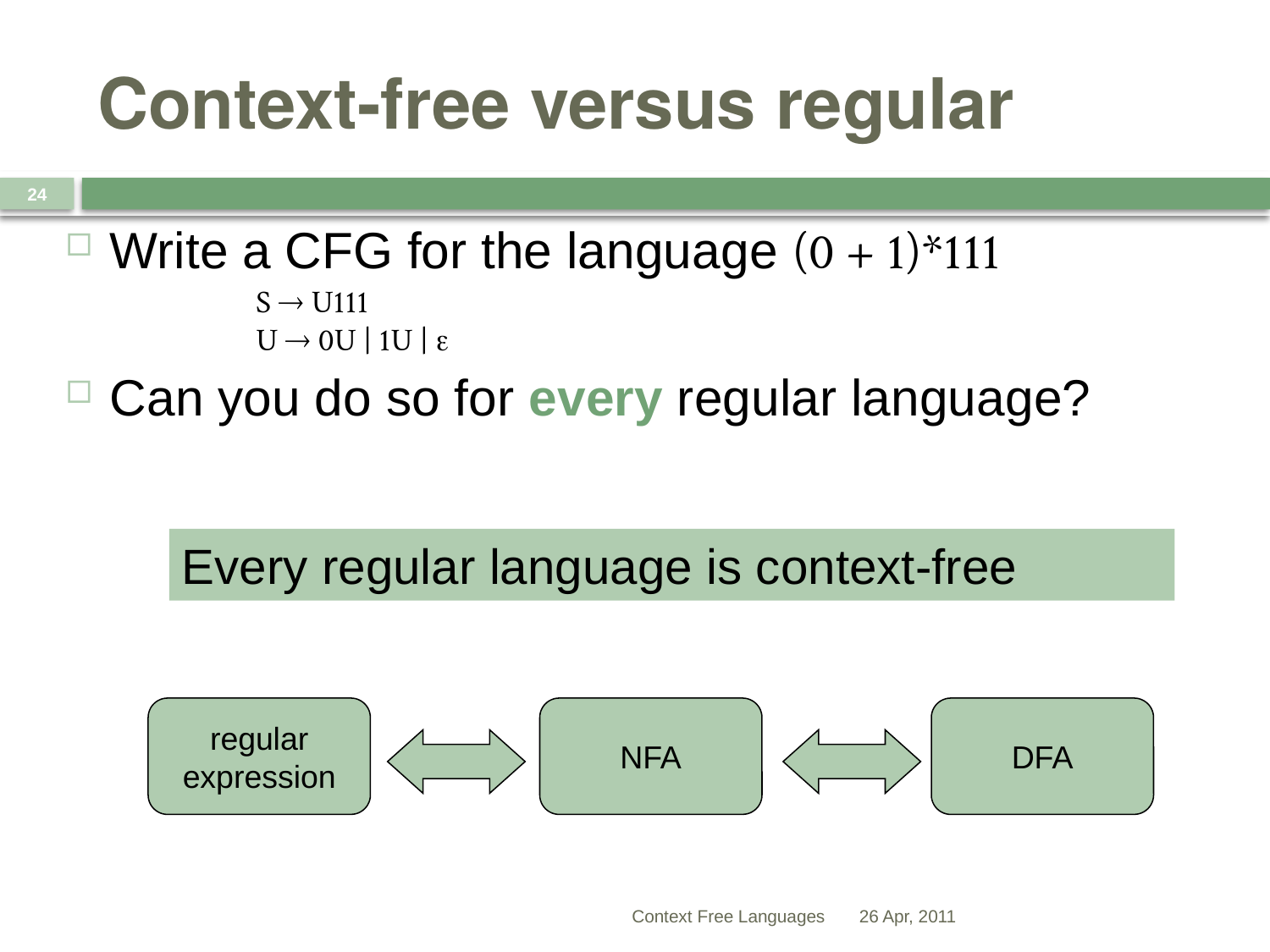

# Context-free versus regular
24
Write a CFG for the language (0 + 1)*111

Can you do so for every regular language?
S → U111
U → 0U | 1U | ε
Every regular language is context-free
regular
expression
NFA
DFA

Context Free Languages
26 Apr, 2011